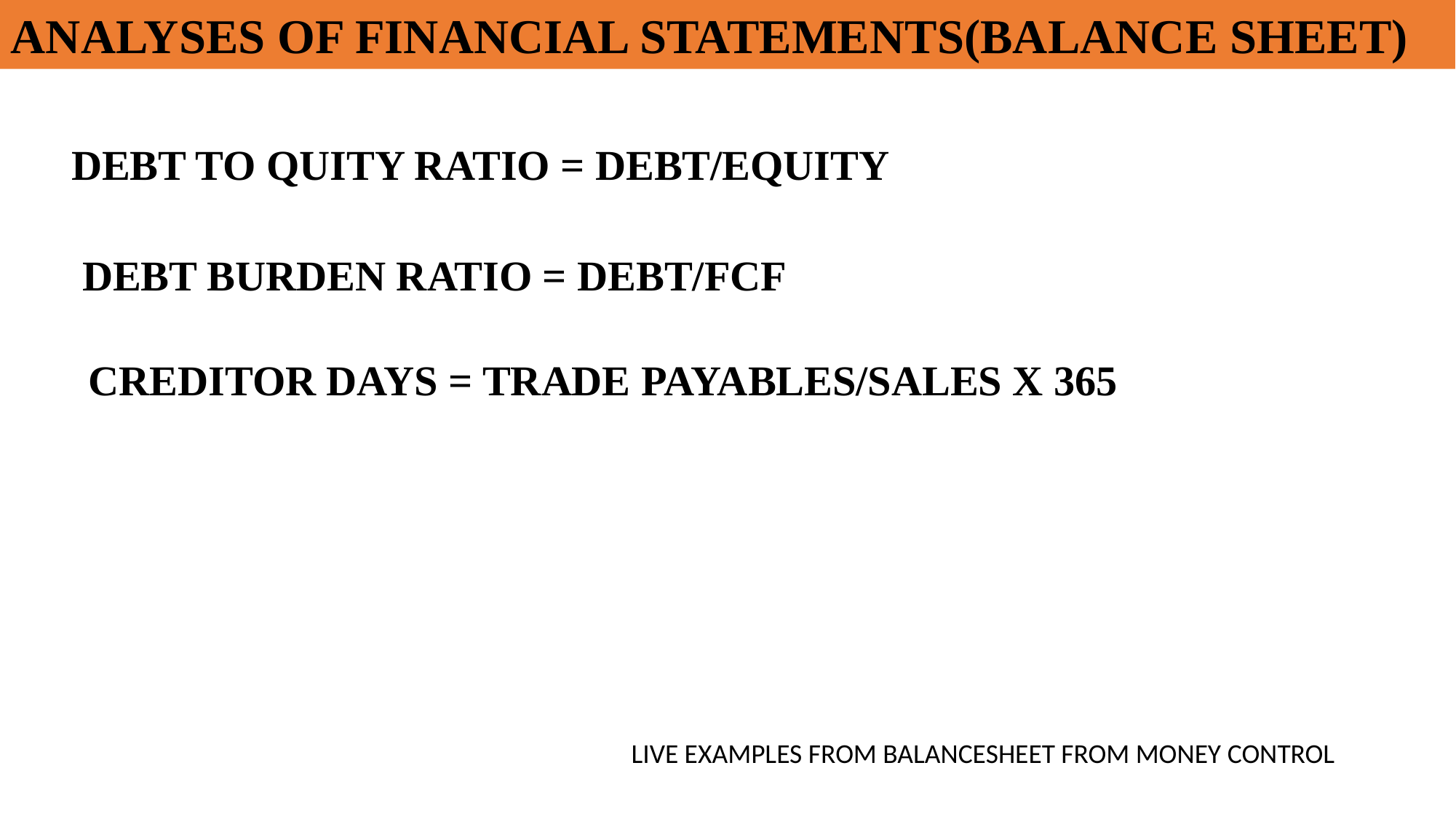

ANALYSES OF FINANCIAL STATEMENTS(BALANCE SHEET)
DEBT TO QUITY RATIO = DEBT/EQUITY
DEBT BURDEN RATIO = DEBT/FCF
CREDITOR DAYS = TRADE PAYABLES/SALES X 365
LIVE EXAMPLES FROM BALANCESHEET FROM MONEY CONTROL